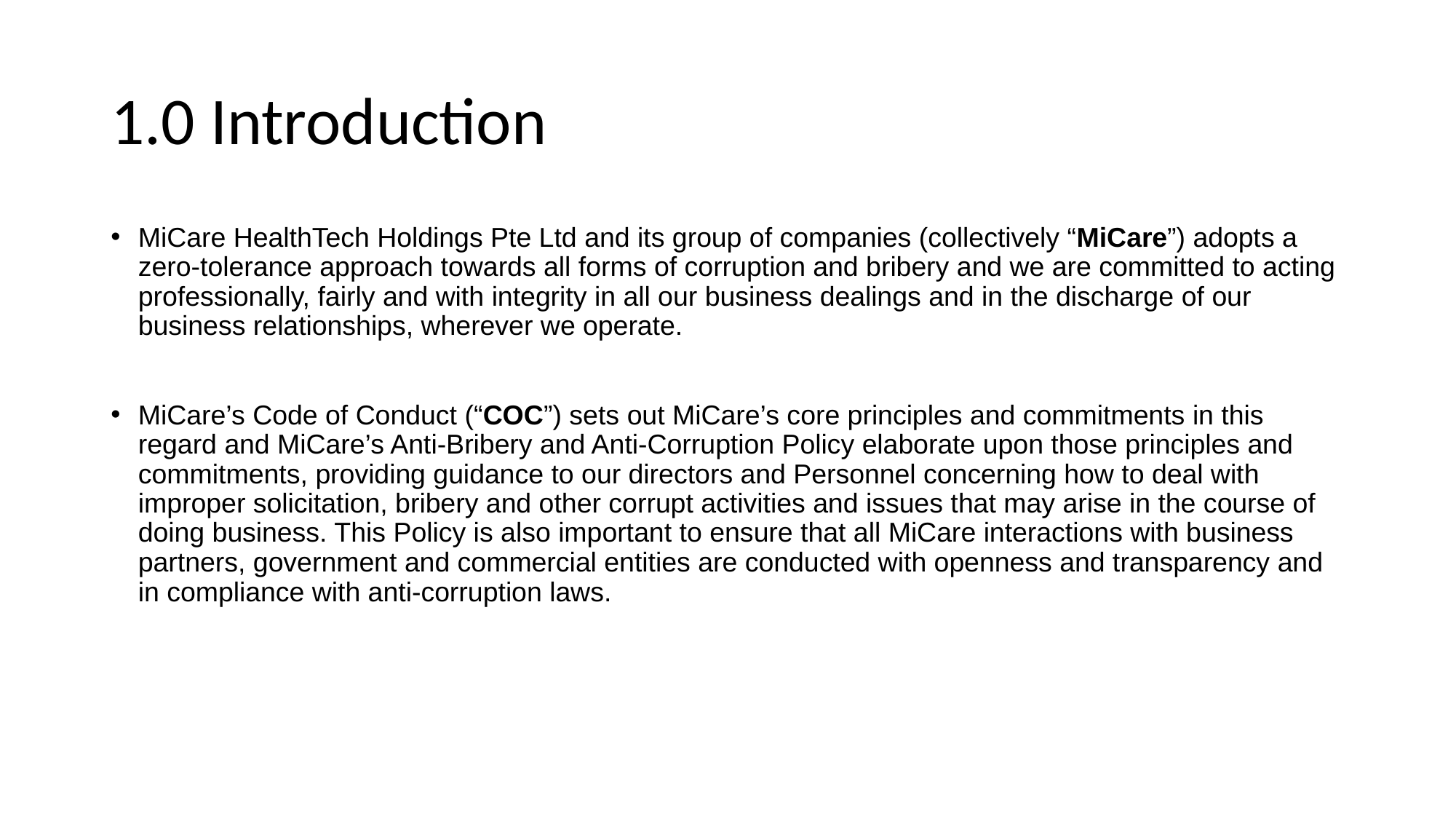

# 1.0 Introduction
MiCare HealthTech Holdings Pte Ltd and its group of companies (collectively “MiCare”) adopts a zero-tolerance approach towards all forms of corruption and bribery and we are committed to acting professionally, fairly and with integrity in all our business dealings and in the discharge of our business relationships, wherever we operate.

MiCare’s Code of Conduct (“COC”) sets out MiCare’s core principles and commitments in this regard and MiCare’s Anti-Bribery and Anti-Corruption Policy elaborate upon those principles and commitments, providing guidance to our directors and Personnel concerning how to deal with improper solicitation, bribery and other corrupt activities and issues that may arise in the course of doing business. This Policy is also important to ensure that all MiCare interactions with business partners, government and commercial entities are conducted with openness and transparency and in compliance with anti-corruption laws.